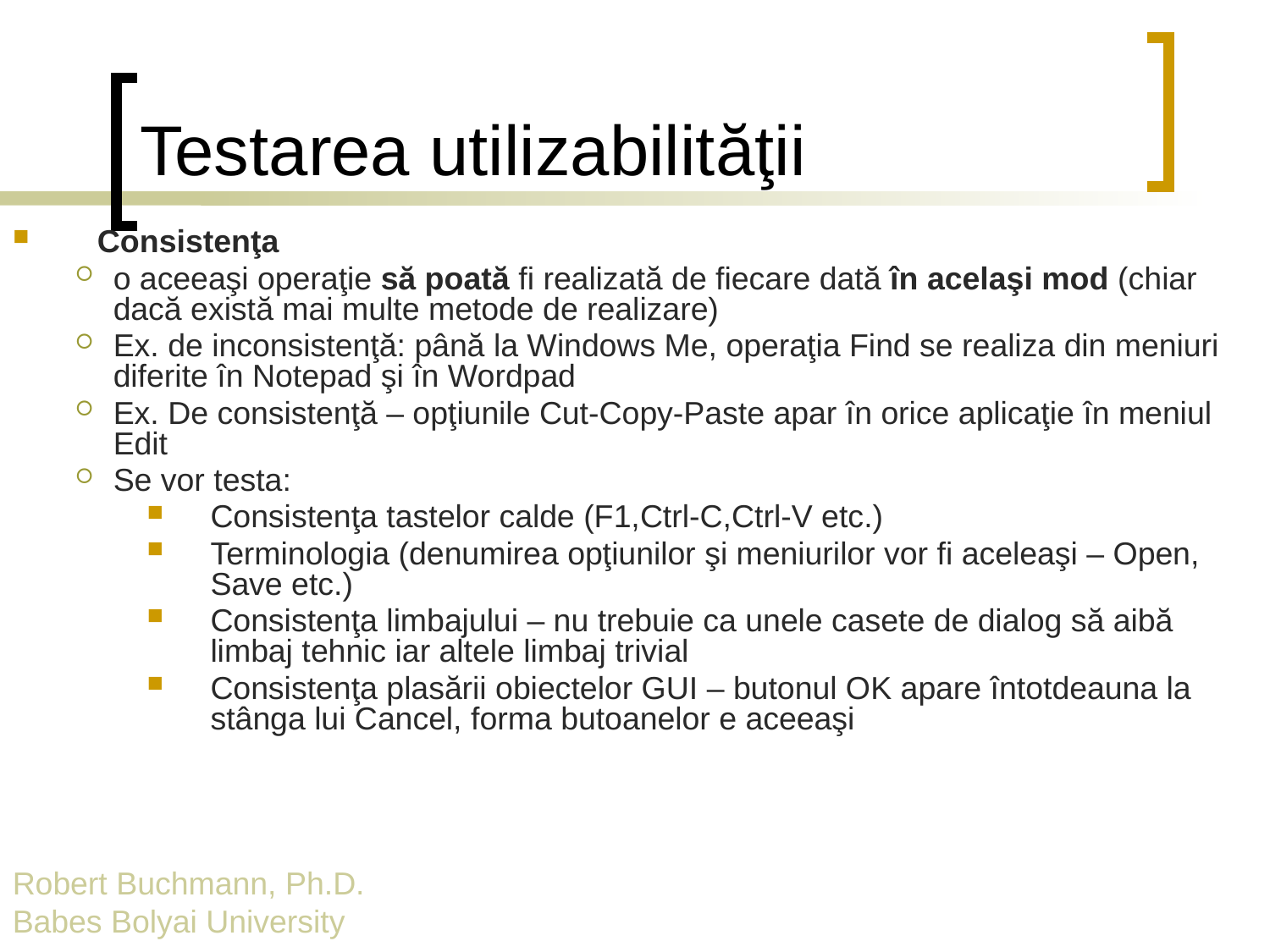

# Testarea utilizabilităţii
Consistenţa
o aceeaşi operaţie să poată fi realizată de fiecare dată în acelaşi mod (chiar dacă există mai multe metode de realizare)
Ex. de inconsistenţă: până la Windows Me, operaţia Find se realiza din meniuri diferite în Notepad şi în Wordpad
Ex. De consistenţă – opţiunile Cut-Copy-Paste apar în orice aplicaţie în meniul Edit
Se vor testa:
Consistenţa tastelor calde (F1,Ctrl-C,Ctrl-V etc.)
Terminologia (denumirea opţiunilor şi meniurilor vor fi aceleaşi – Open, Save etc.)
Consistenţa limbajului – nu trebuie ca unele casete de dialog să aibă limbaj tehnic iar altele limbaj trivial
Consistenţa plasării obiectelor GUI – butonul OK apare întotdeauna la stânga lui Cancel, forma butoanelor e aceeaşi